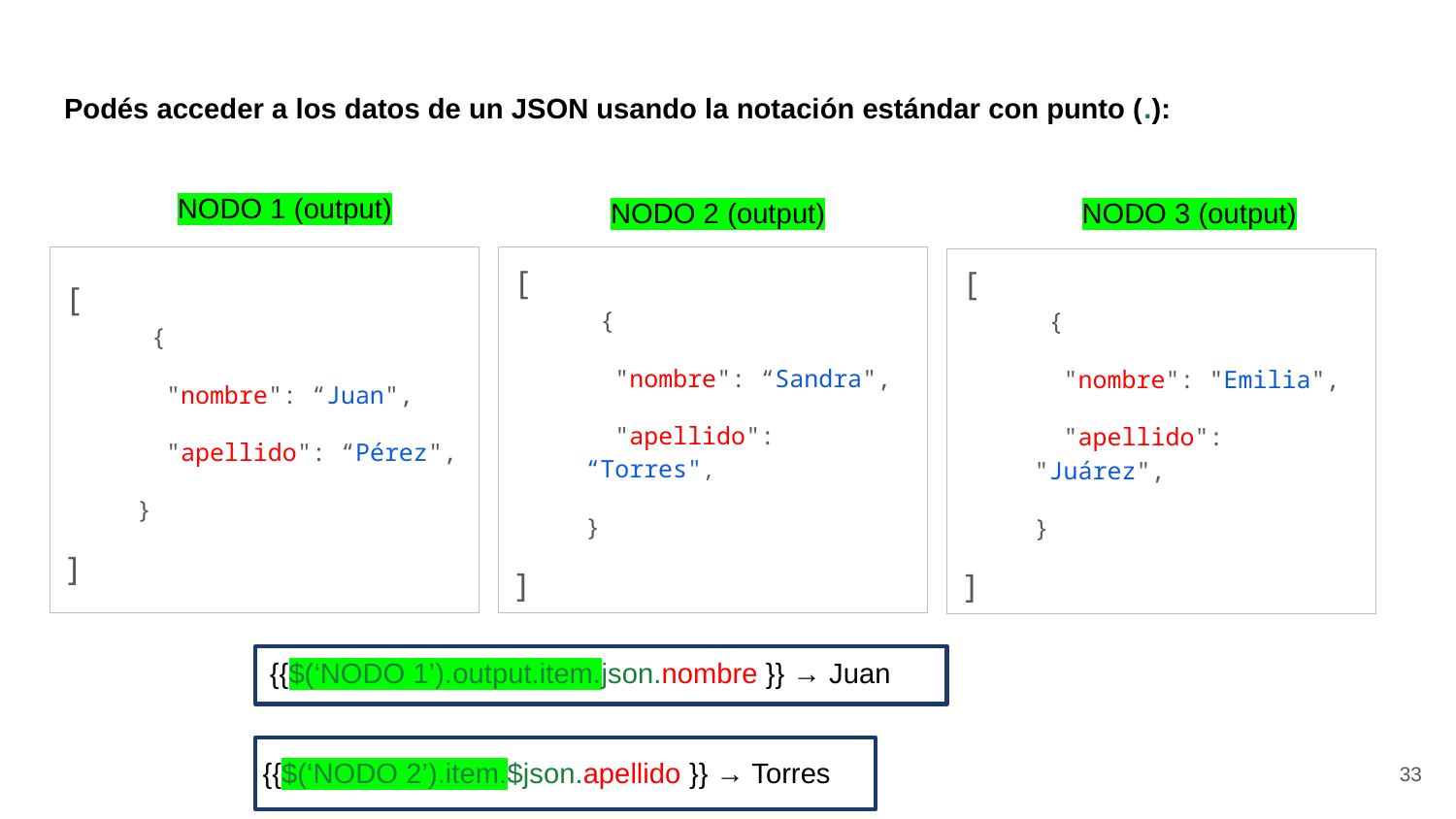

# Podés acceder a los datos de un JSON usando la notación estándar con punto (.):

NODO 1 (output)
NODO 3 (output)
NODO 2 (output)
[
 {
  "nombre": “Juan",
  "apellido": “Pérez",
}
]
[
 {
  "nombre": “Sandra",
  "apellido": “Torres",
}
]
[
 {
  "nombre": "Emilia",
  "apellido": "Juárez",
}
]

{{$(‘NODO 1’).output.item.json.nombre }} → Juan
{{$(‘NODO 2’).item.$json.apellido }} → Torres

33